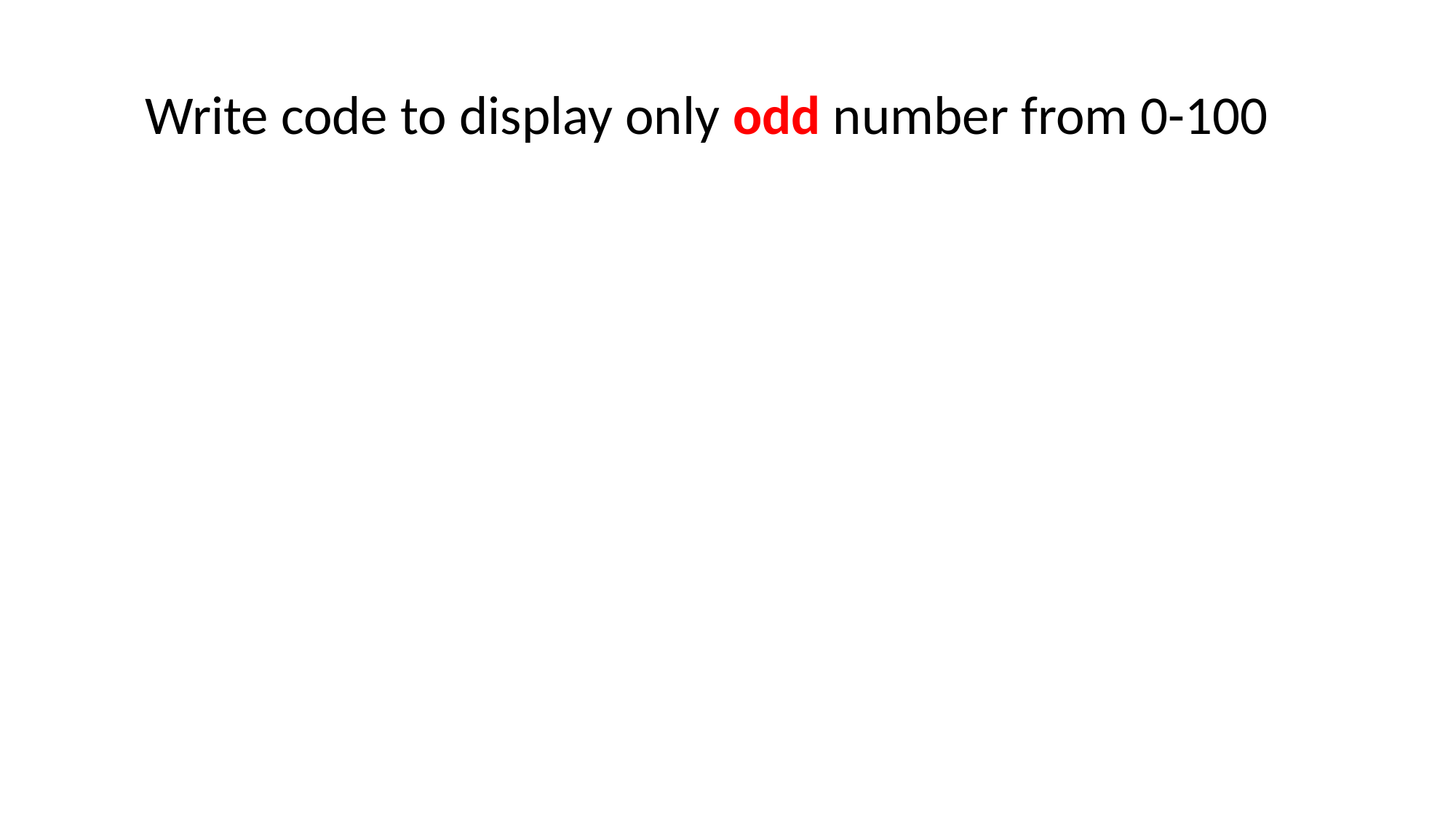

Write code to display only odd number from 0-100